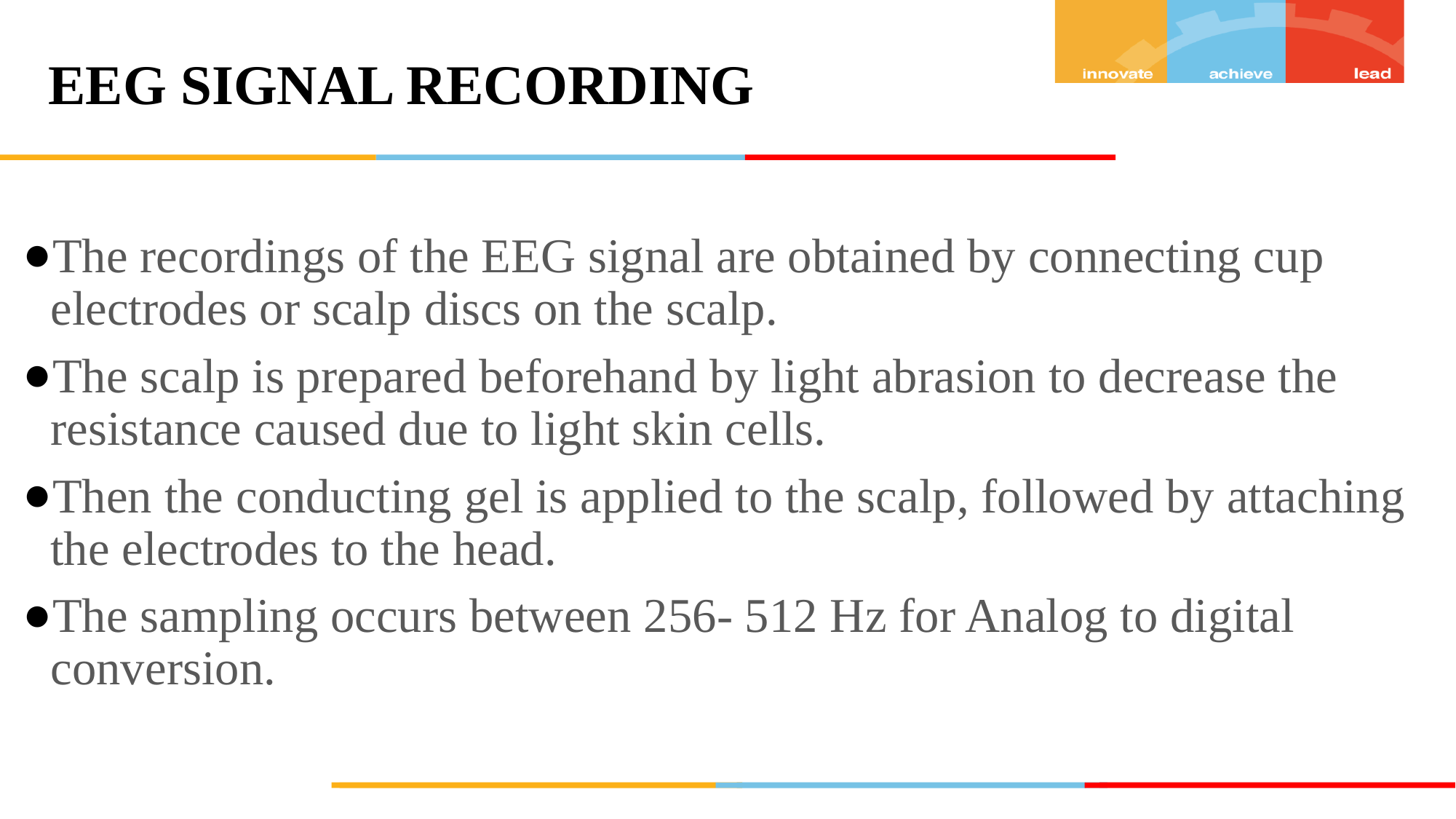

EEG SIGNAL RECORDING
The recordings of the EEG signal are obtained by connecting cup electrodes or scalp discs on the scalp.
The scalp is prepared beforehand by light abrasion to decrease the resistance caused due to light skin cells.
Then the conducting gel is applied to the scalp, followed by attaching the electrodes to the head.
The sampling occurs between 256- 512 Hz for Analog to digital conversion.